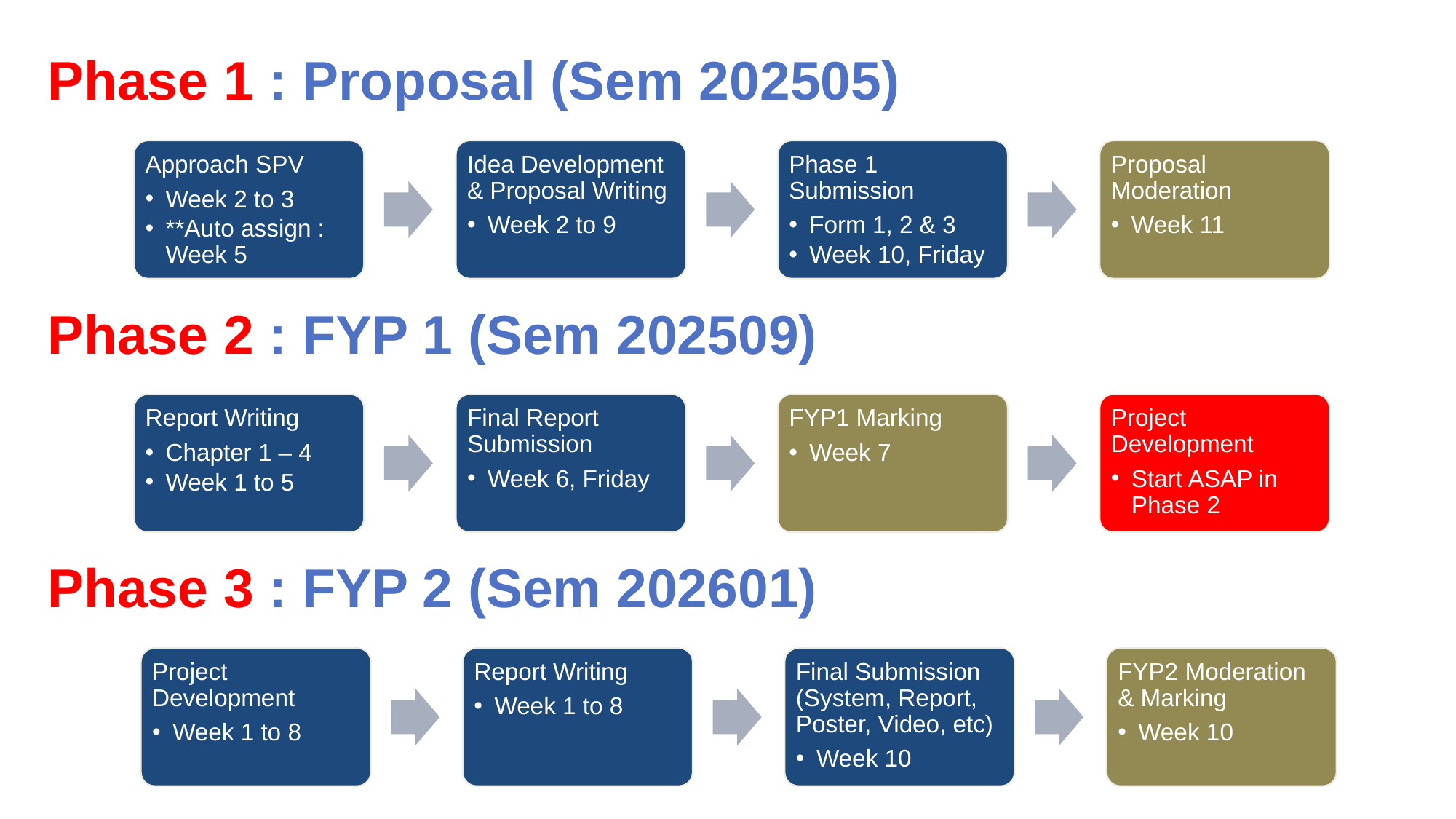

Phase 1 : Proposal (Sem 202505)

Approach SPV
Week 2 to 3
**Auto assign : Week 5
Idea Development & Proposal Writing
Week 2 to 9
Phase 1 Submission
Form 1, 2 & 3
Week 10, Friday
Proposal Moderation
Week 11

Phase 2 : FYP 1 (Sem 202509)

Report Writing
Chapter 1 – 4
Week 1 to 5
Final Report Submission
Week 6, Friday
FYP1 Marking
Week 7
Project Development
Start ASAP in Phase 2

Phase 3 : FYP 2 (Sem 202601)

Project Development
Week 1 to 8
Report Writing
Week 1 to 8
Final Submission (System, Report, Poster, Video, etc)
Week 10
FYP2 Moderation & Marking
Week 10